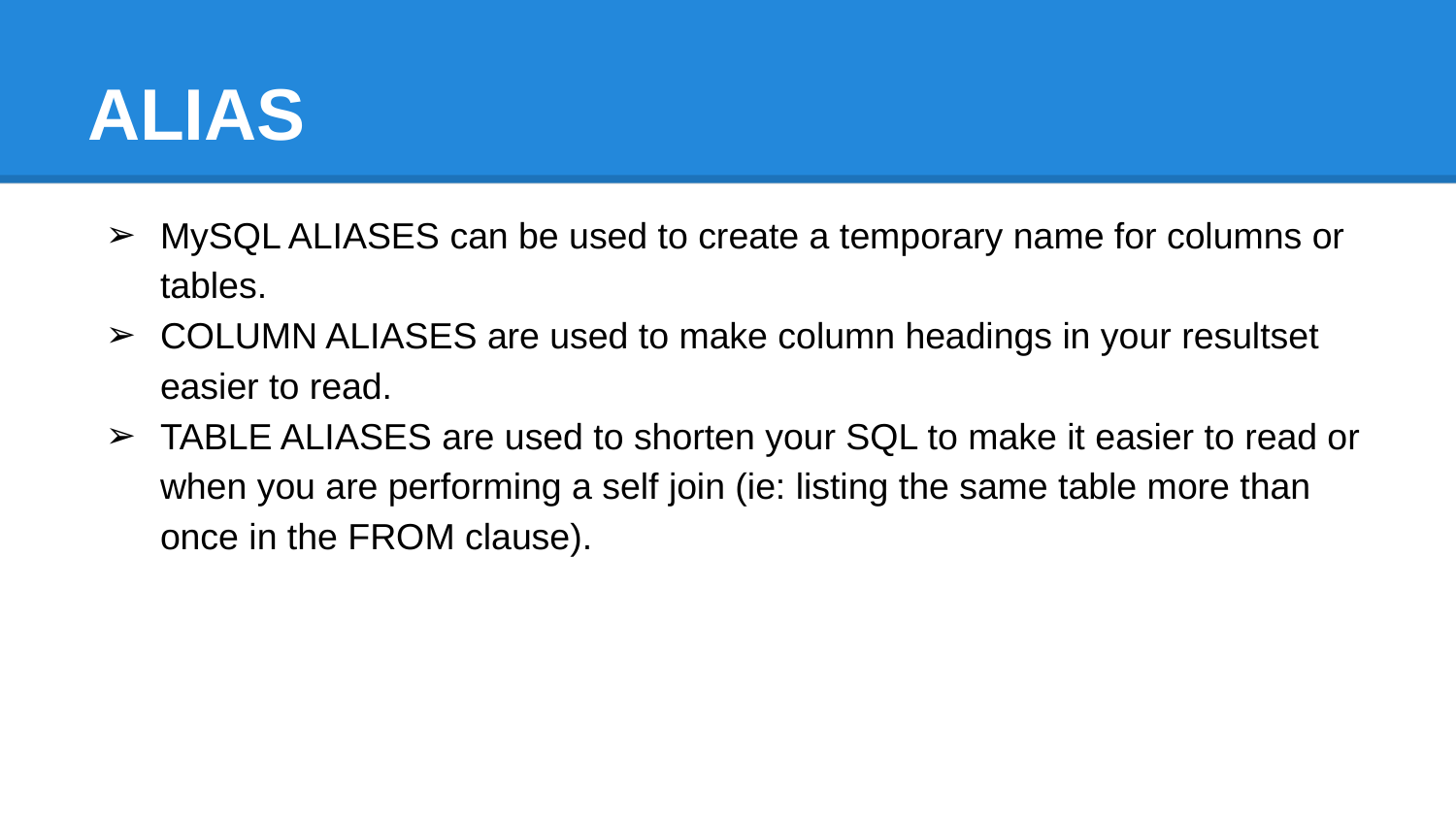

# ALIAS
MySQL ALIASES can be used to create a temporary name for columns or tables.
COLUMN ALIASES are used to make column headings in your resultset easier to read.
TABLE ALIASES are used to shorten your SQL to make it easier to read or when you are performing a self join (ie: listing the same table more than once in the FROM clause).